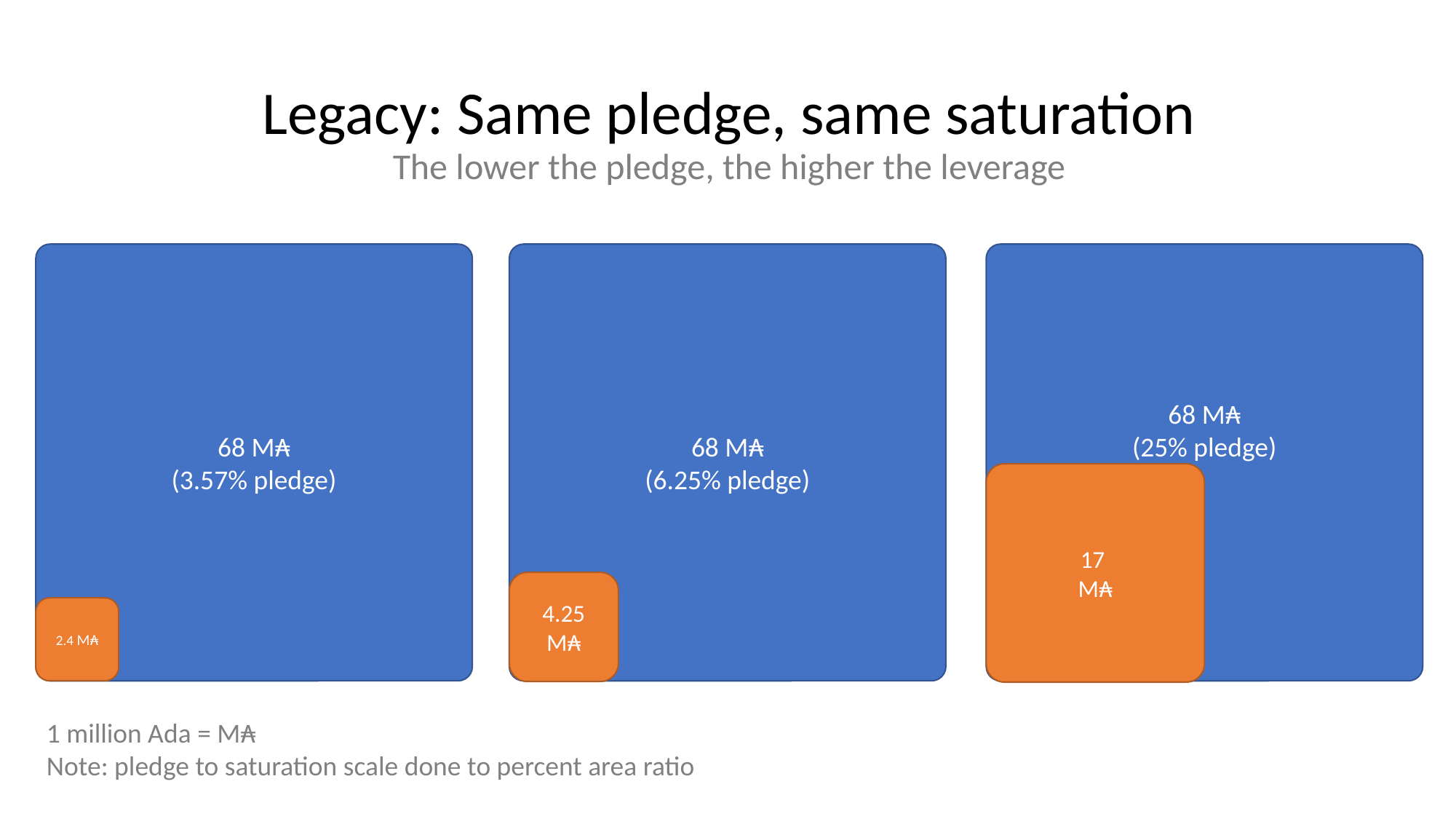

# Legacy: Same pledge, same saturation The lower the pledge, the higher the leverage
68 M₳
(3.57% pledge)
68 M₳
(6.25% pledge)
68 M₳
(25% pledge)

17
M₳
4.25 M₳
2.4 M₳
1 million Ada = M₳
Note: pledge to saturation scale done to percent area ratio